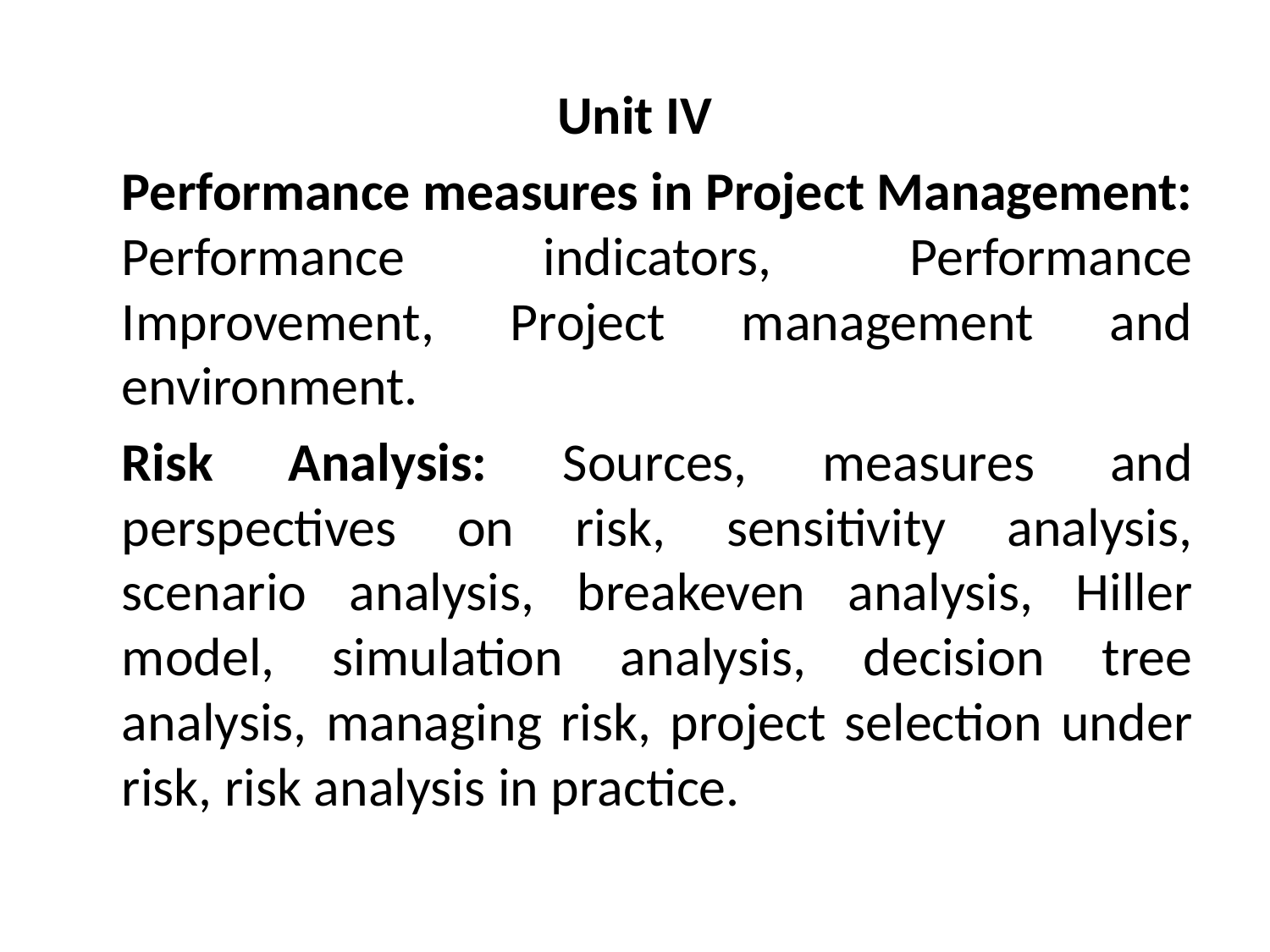

Unit IV
	Performance measures in Project Management: Performance indicators, Performance Improvement, Project management and environment.
	Risk Analysis: Sources, measures and perspectives on risk, sensitivity analysis, scenario analysis, breakeven analysis, Hiller model, simulation analysis, decision tree analysis, managing risk, project selection under risk, risk analysis in practice.